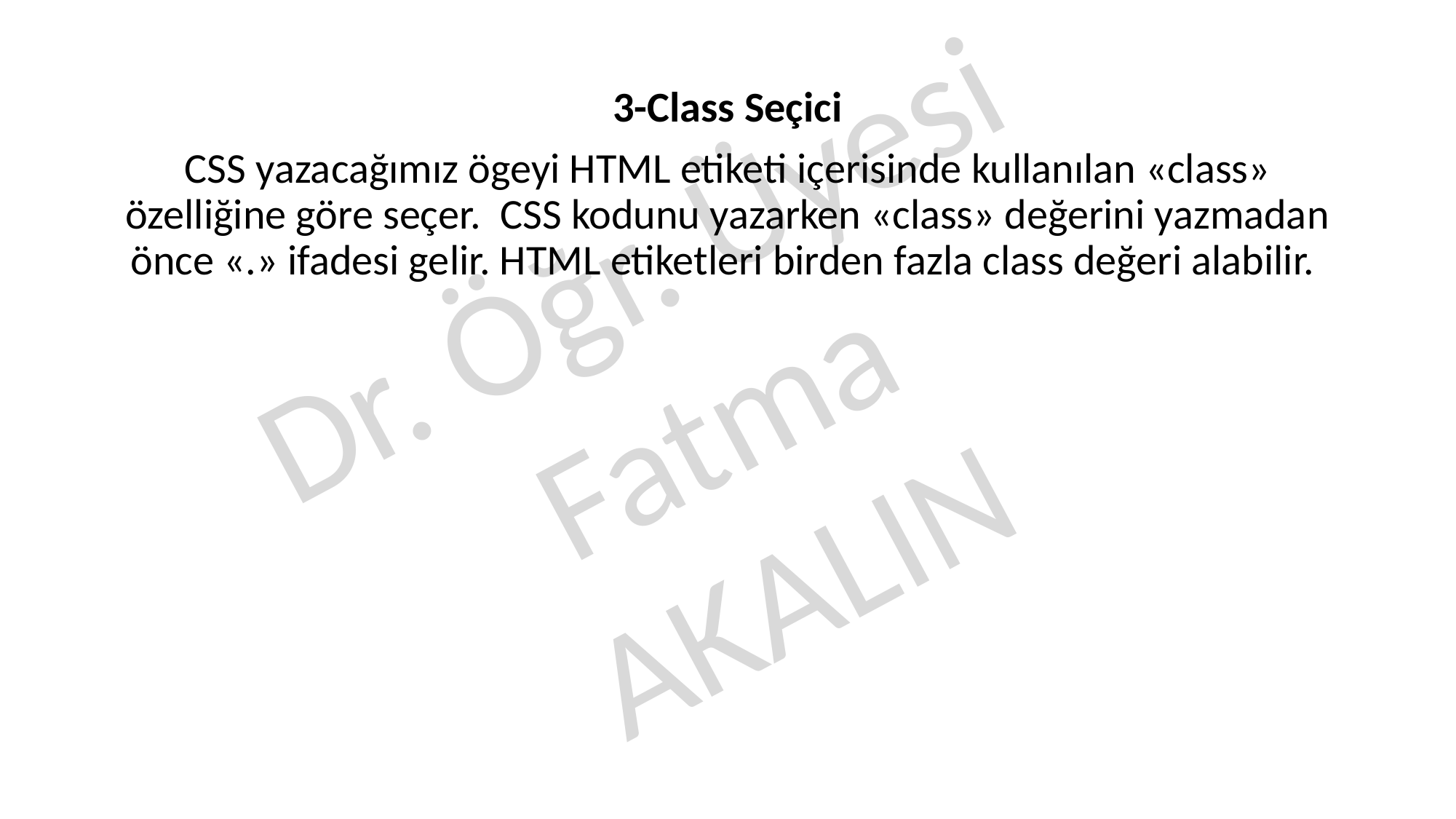

3-Class Seçici
CSS yazacağımız ögeyi HTML etiketi içerisinde kullanılan «class» özelliğine göre seçer.  CSS kodunu yazarken «class» değerini yazmadan önce «.» ifadesi gelir. HTML etiketleri birden fazla class değeri alabilir.